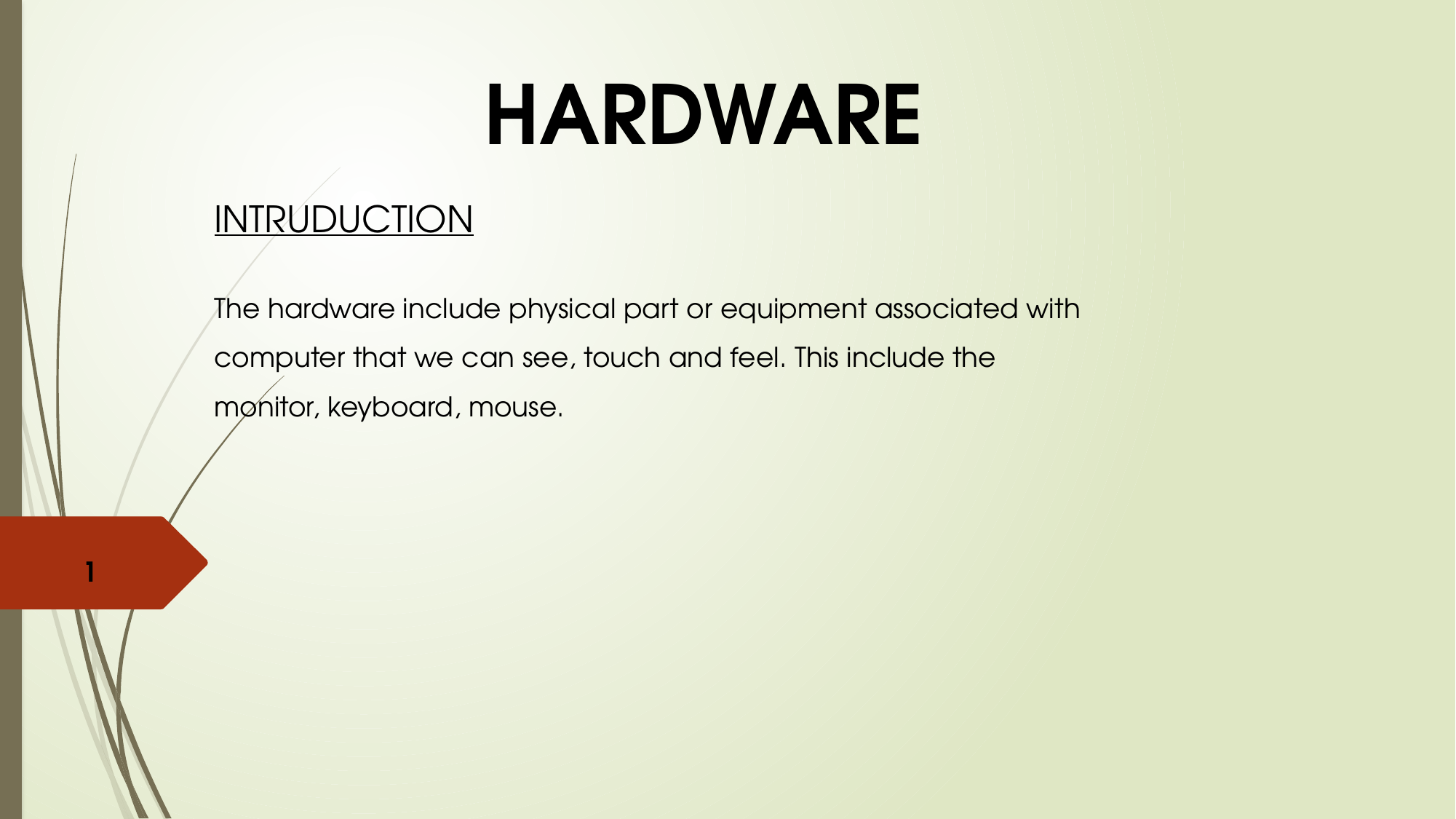

HARDWARE
INTRUDUCTION
The hardware include physical part or equipment associated with computer that we can see, touch and feel. This include the monitor, keyboard, mouse.
1